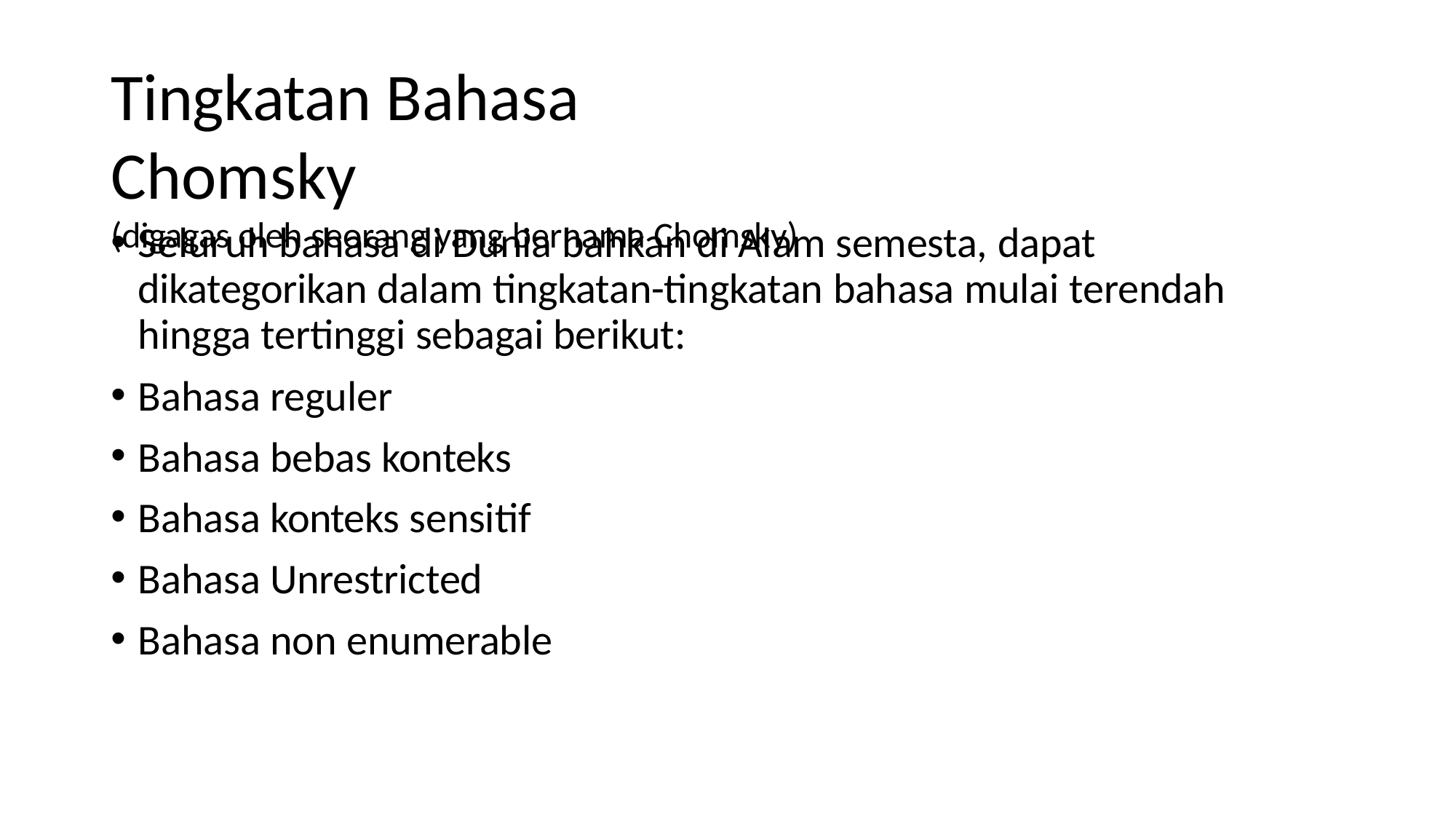

# Tingkatan Bahasa Chomsky
(digagas oleh seorang yang bernama Chomsky)
Seluruh bahasa di Dunia bahkan di Alam semesta, dapat  dikategorikan dalam tingkatan-tingkatan bahasa mulai terendah  hingga tertinggi sebagai berikut:
Bahasa reguler
Bahasa bebas konteks
Bahasa konteks sensitif
Bahasa Unrestricted
Bahasa non enumerable